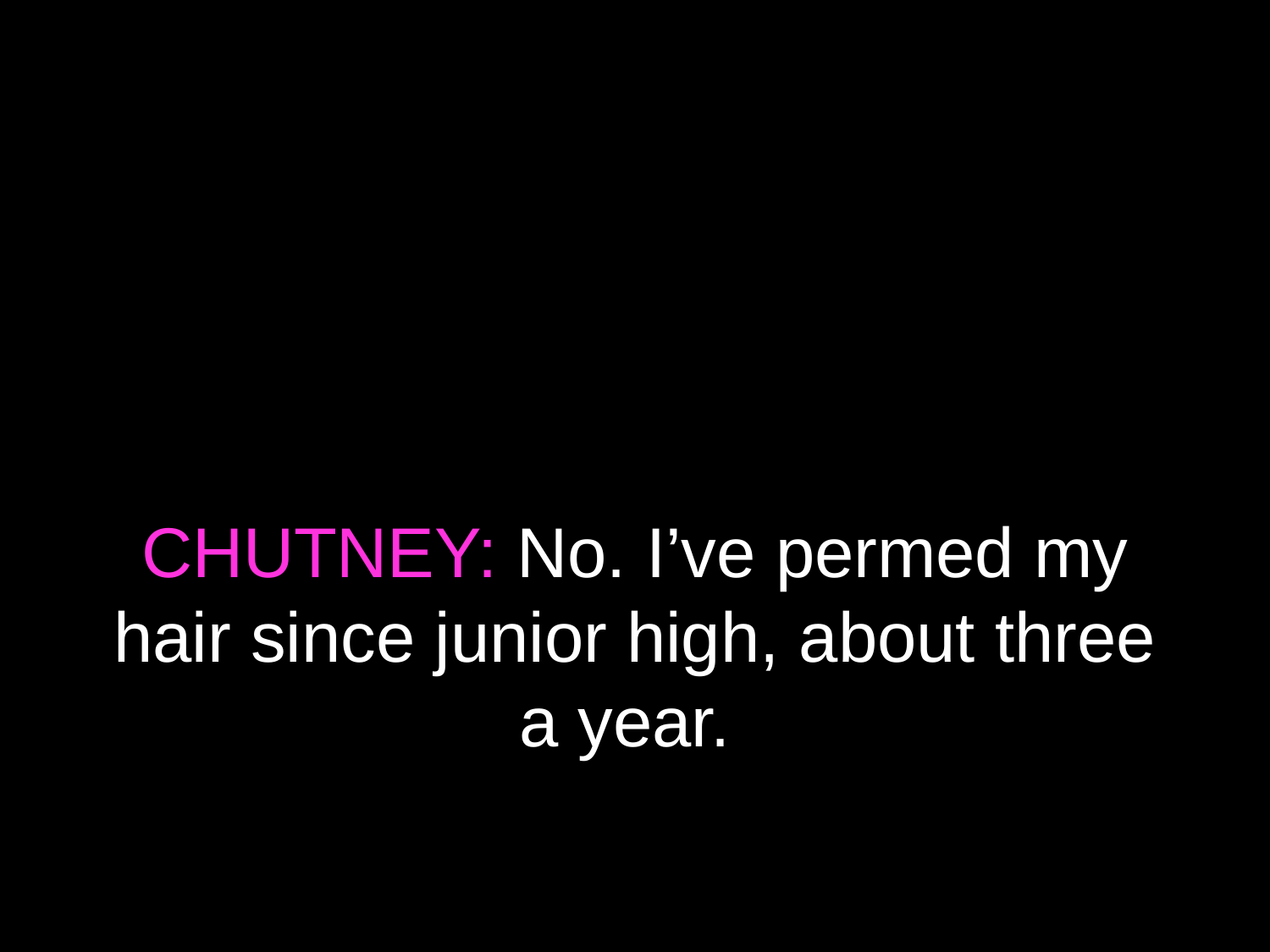

# CHUTNEY: No. I’ve permed my hair since junior high, about three a year.